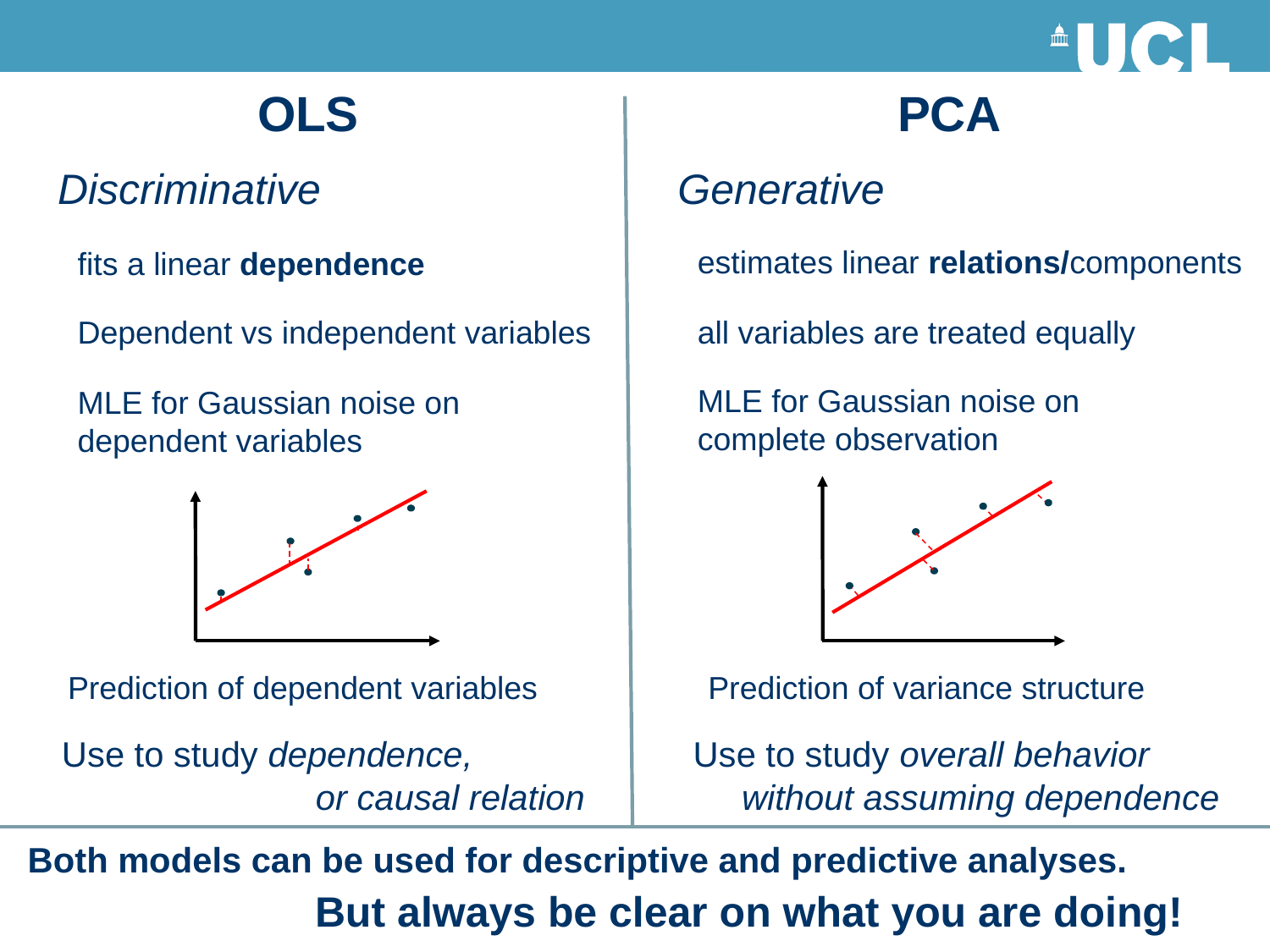

OLS
PCA
Discriminative
Generative
estimates linear relations/components
fits a linear dependence
Dependent vs independent variables
all variables are treated equally
MLE for Gaussian noise on 	complete observation
MLE for Gaussian noise on 	dependent variables

Prediction of dependent variables
Prediction of variance structure
Use to study dependence,
		or causal relation
Use to study overall behavior
     without assuming dependence
Both models can be used for descriptive and predictive analyses.
But always be clear on what you are doing!